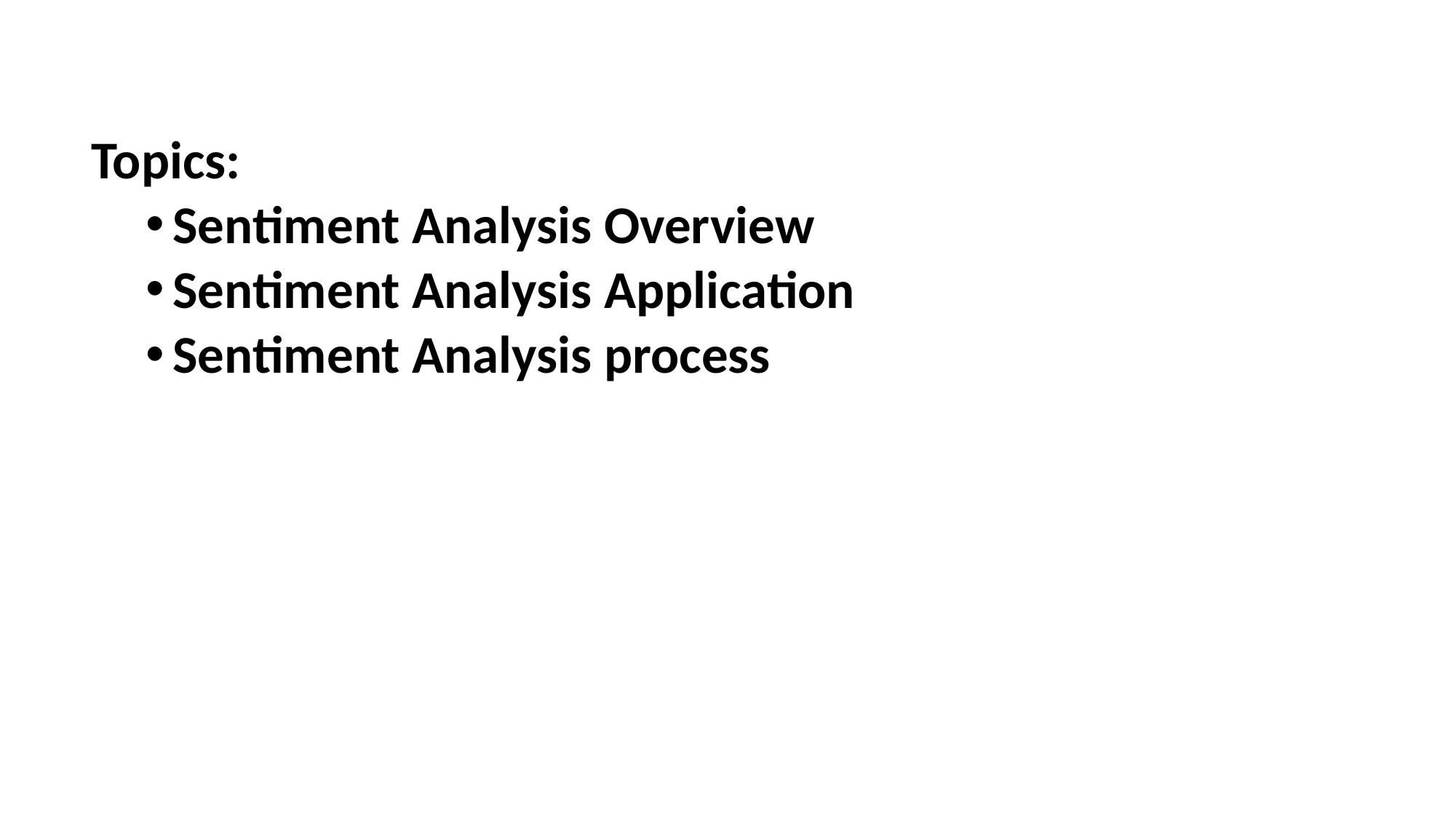

Topics:
Sentiment Analysis Overview
Sentiment Analysis Application
Sentiment Analysis process